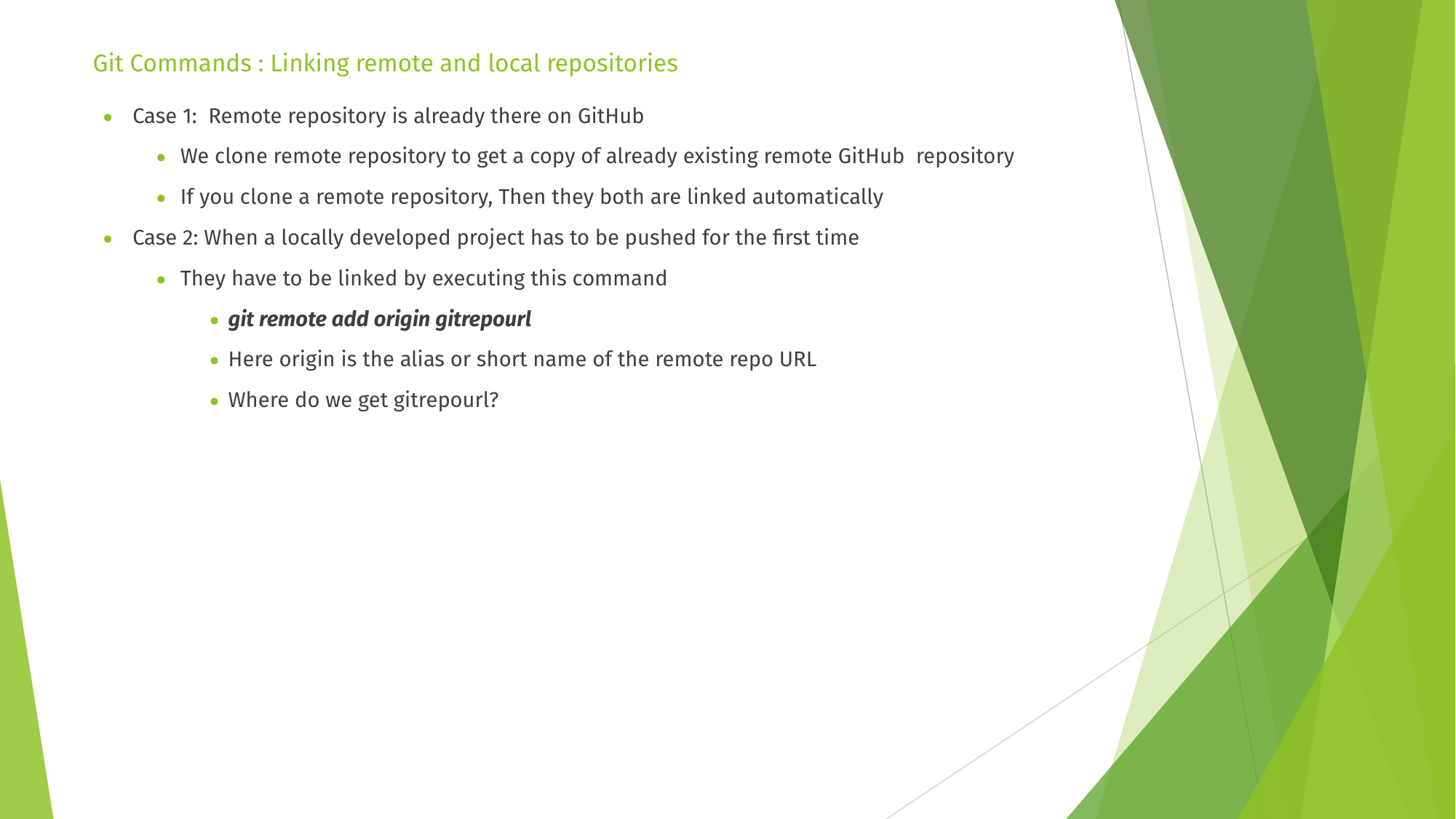

# Git Commands : Linking remote and local repositories
Case 1:  Remote repository is already there on GitHub
We clone remote repository to get a copy of already existing remote GitHub  repository
If you clone a remote repository, Then they both are linked automatically
Case 2: When a locally developed project has to be pushed for the first time
They have to be linked by executing this command
git remote add origin gitrepourl
Here origin is the alias or short name of the remote repo URL
Where do we get gitrepourl?